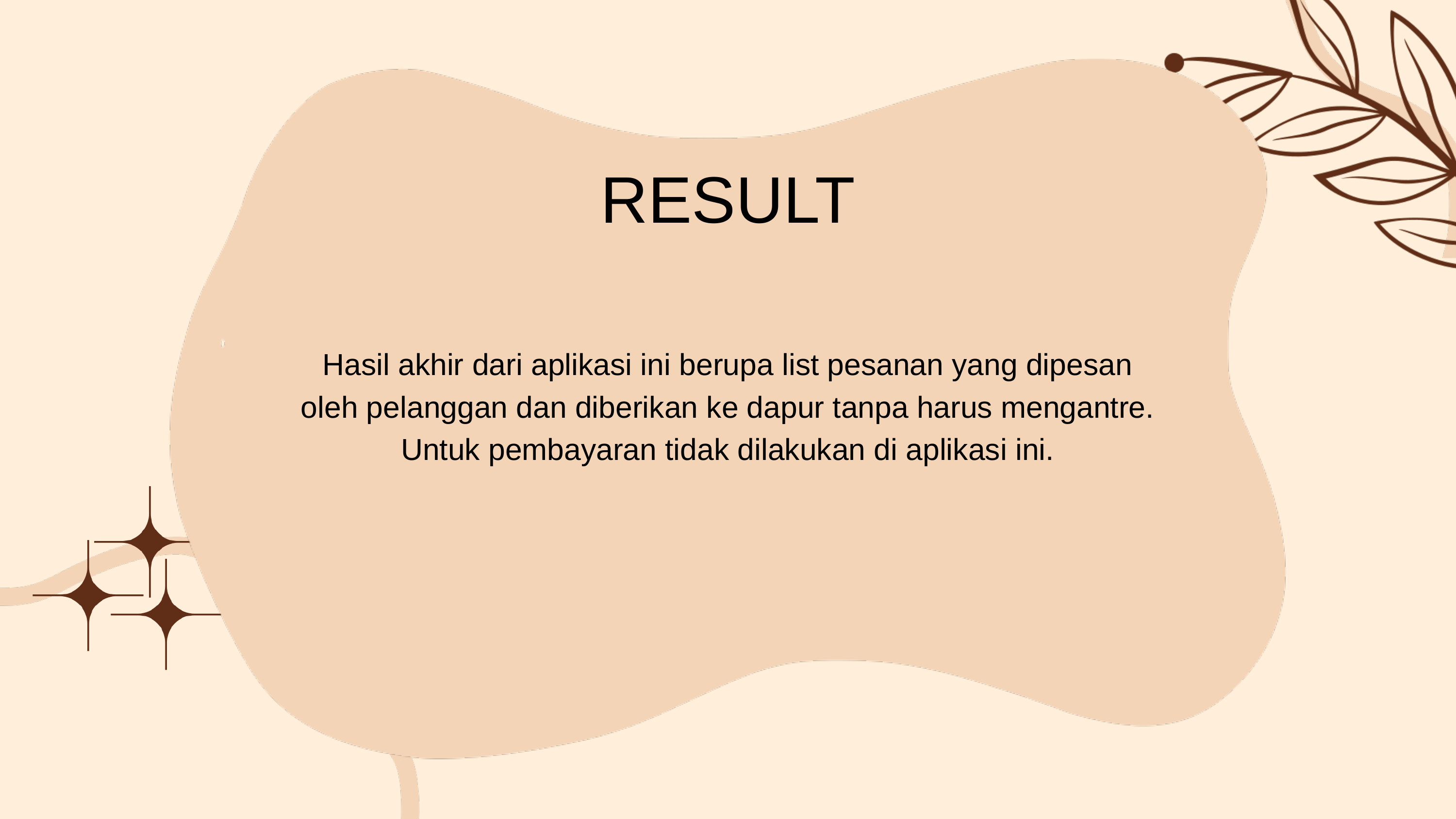

RESULT
Hasil akhir dari aplikasi ini berupa list pesanan yang dipesan oleh pelanggan dan diberikan ke dapur tanpa harus mengantre. Untuk pembayaran tidak dilakukan di aplikasi ini.